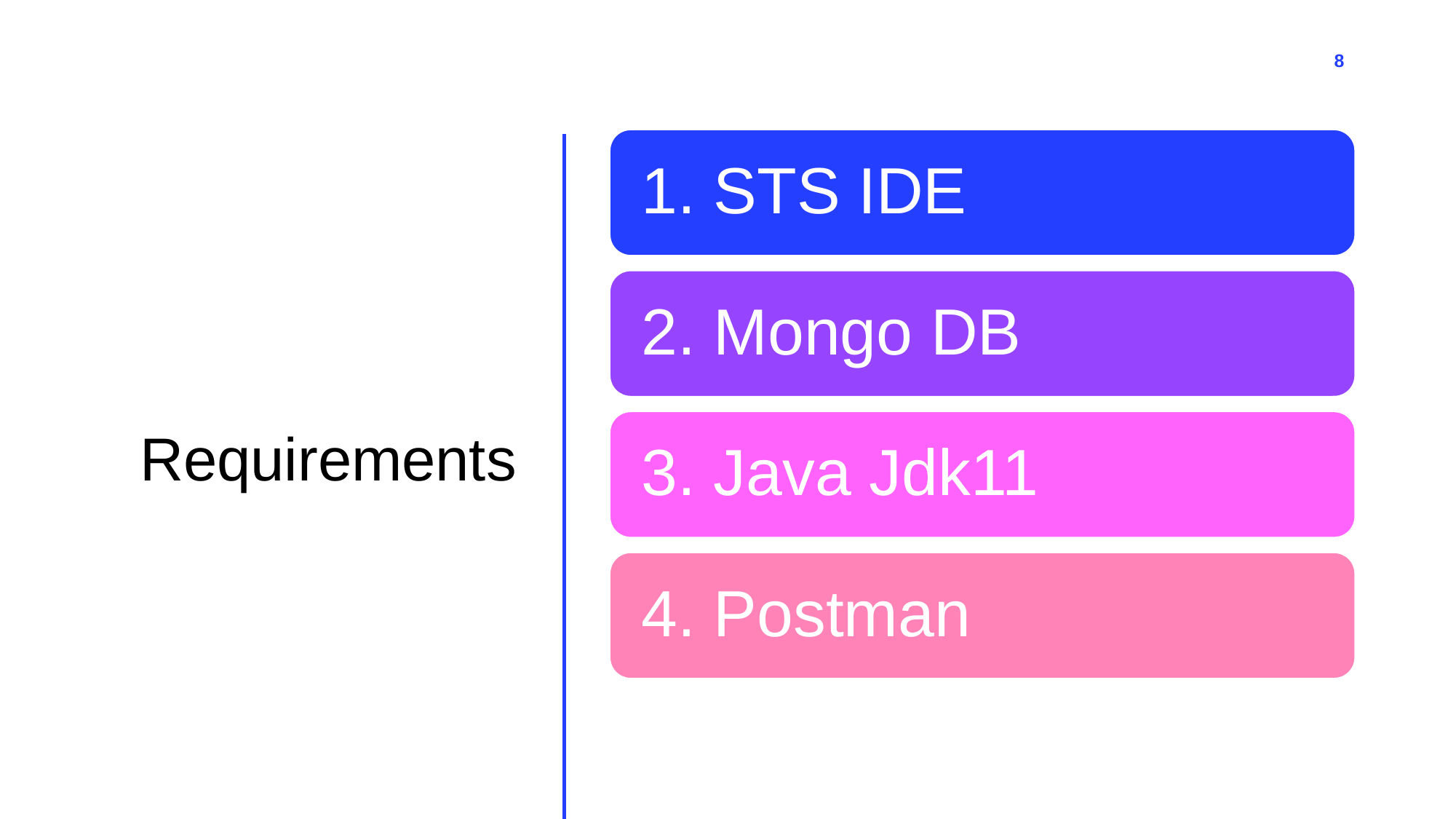

8
# Requirements
1. STS IDE
2. Mongo DB
3. Java Jdk11
4. Postman